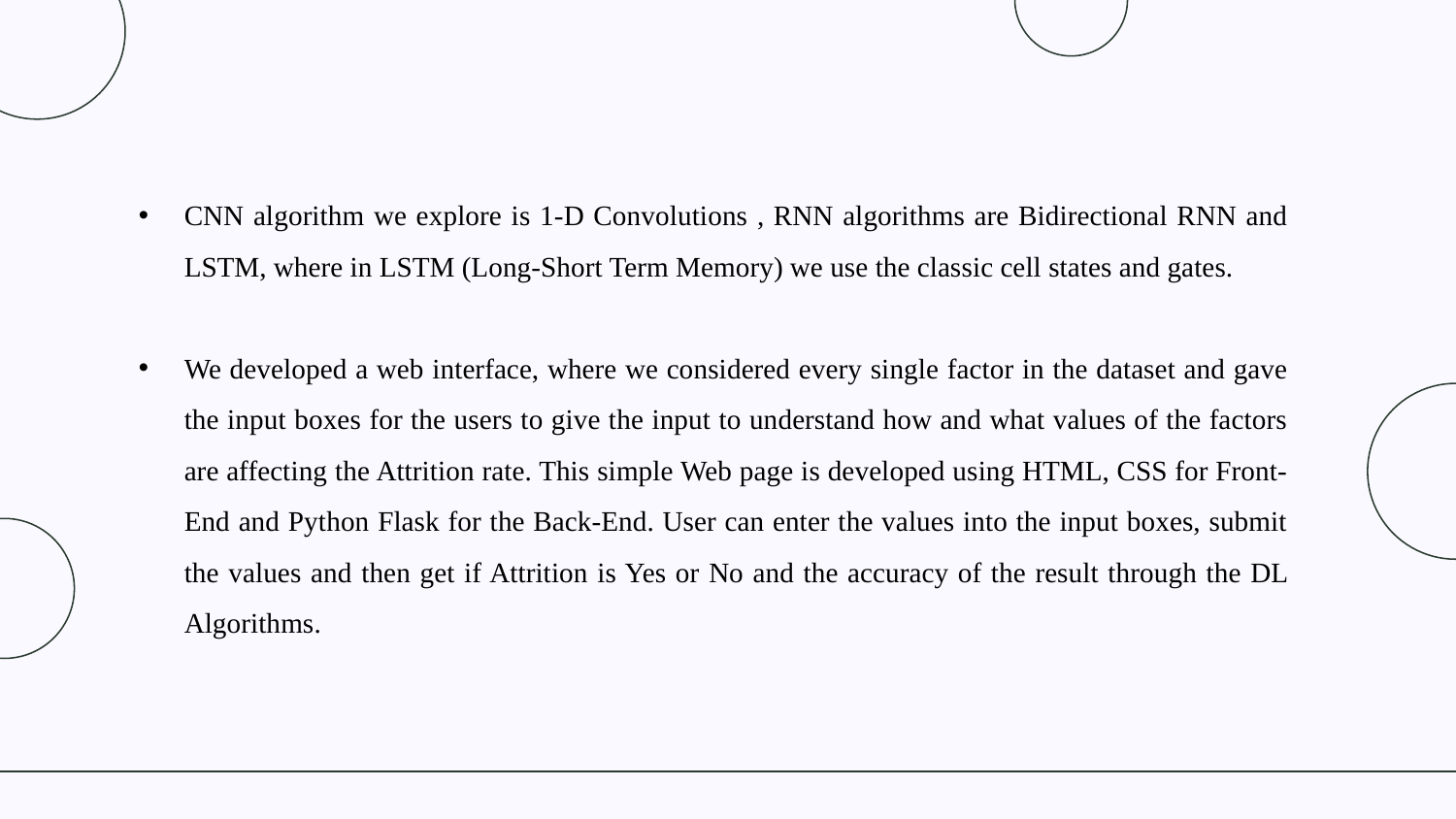

CNN algorithm we explore is 1-D Convolutions , RNN algorithms are Bidirectional RNN and LSTM, where in LSTM (Long-Short Term Memory) we use the classic cell states and gates.

We developed a web interface, where we considered every single factor in the dataset and gave the input boxes for the users to give the input to understand how and what values of the factors are affecting the Attrition rate. This simple Web page is developed using HTML, CSS for Front-End and Python Flask for the Back-End. User can enter the values into the input boxes, submit the values and then get if Attrition is Yes or No and the accuracy of the result through the DL Algorithms.